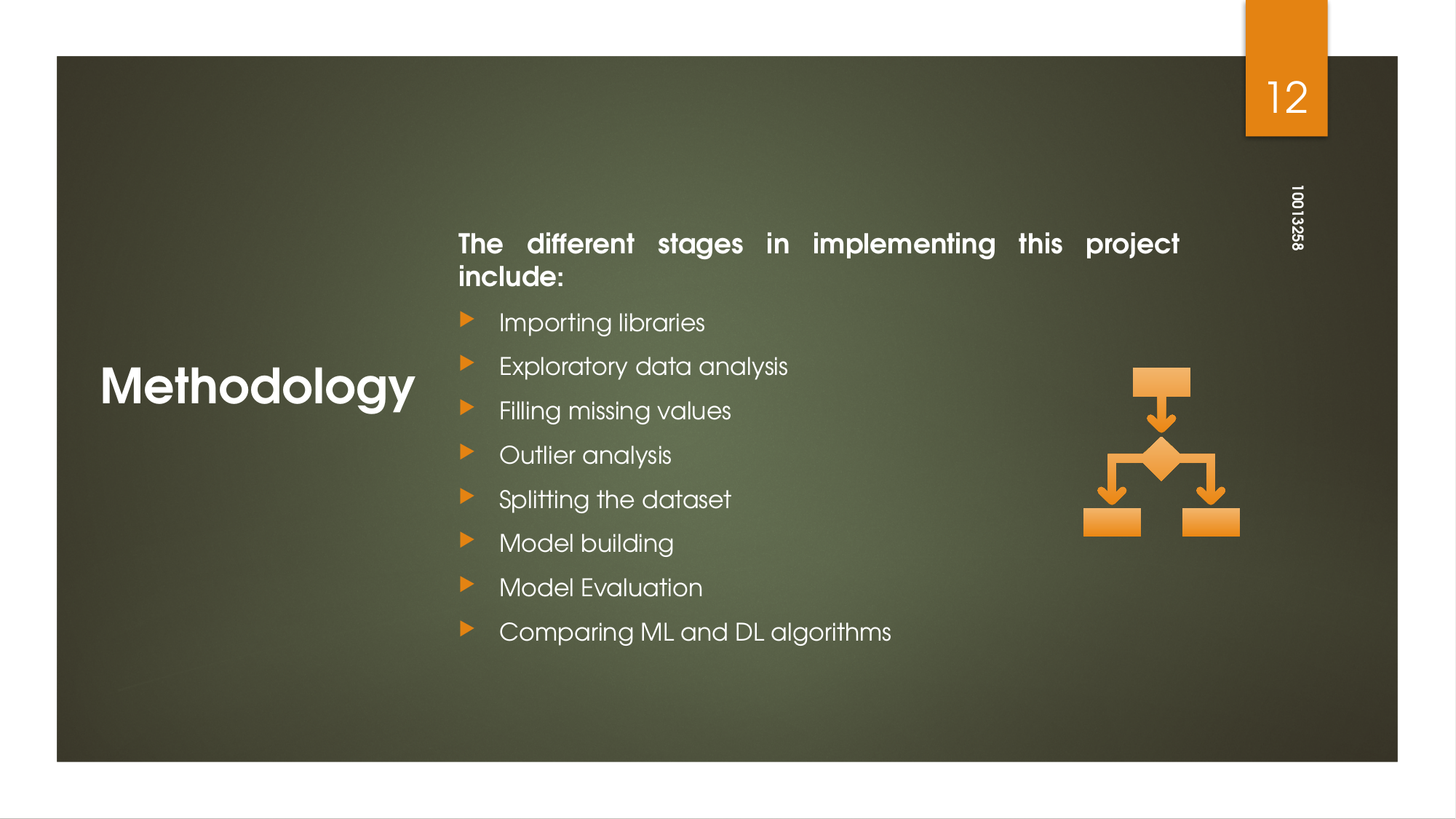

12

The different stages in implementing this project include:
Importing libraries
Exploratory data analysis
Filling missing values
Outlier analysis
Splitting the dataset
Model building
Model Evaluation
Comparing ML and DL algorithms
# Methodology

10013258